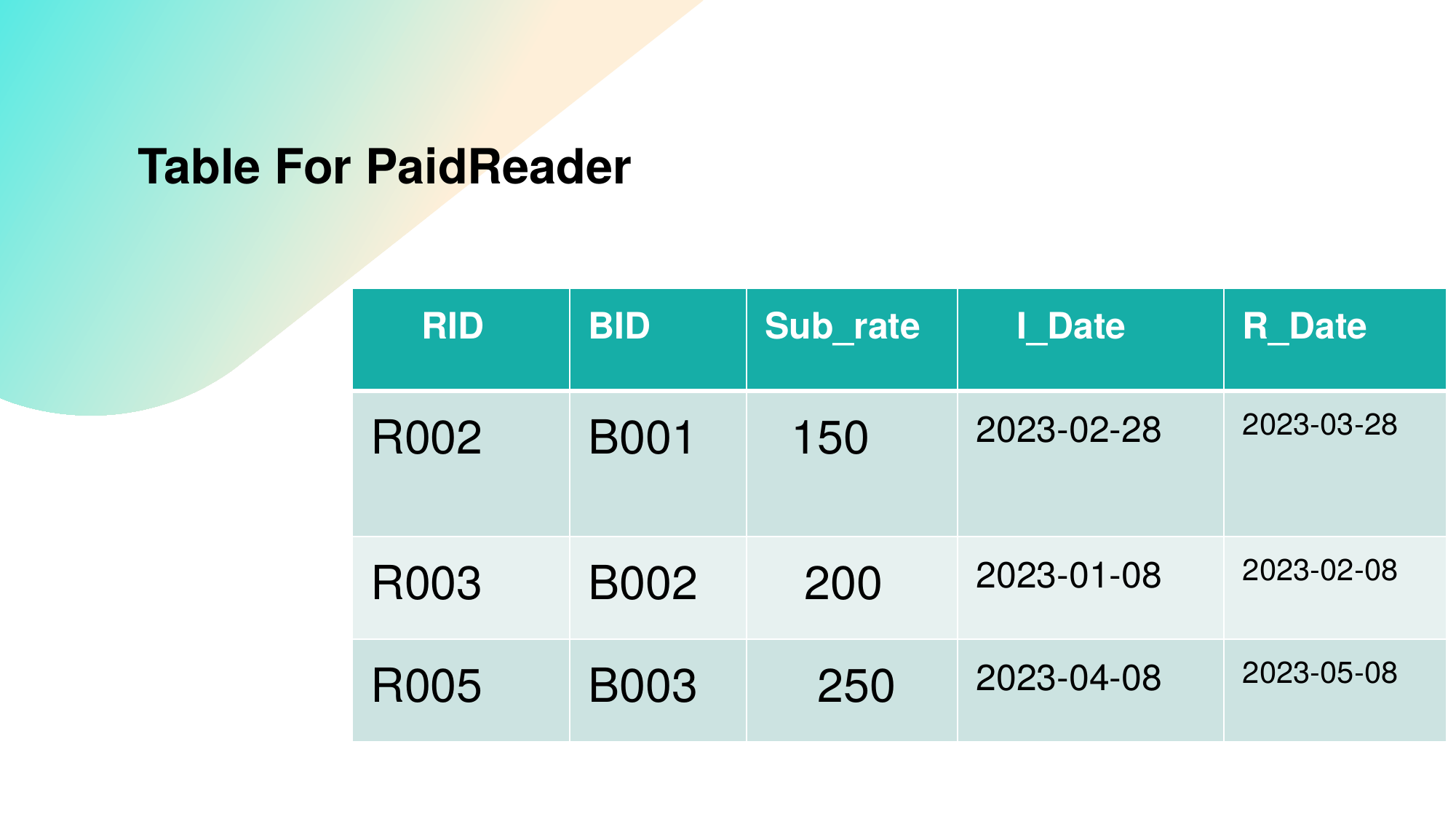

# Table For PaidReader
| RID | BID | Sub\_rate | I\_Date | R\_Date |
| --- | --- | --- | --- | --- |
| R002 | B001 | 150 | 2023-02-28 | 2023-03-28 |
| R003 | B002 | 200 | 2023-01-08 | 2023-02-08 |
| R005 | B003 | 250 | 2023-04-08 | 2023-05-08 |